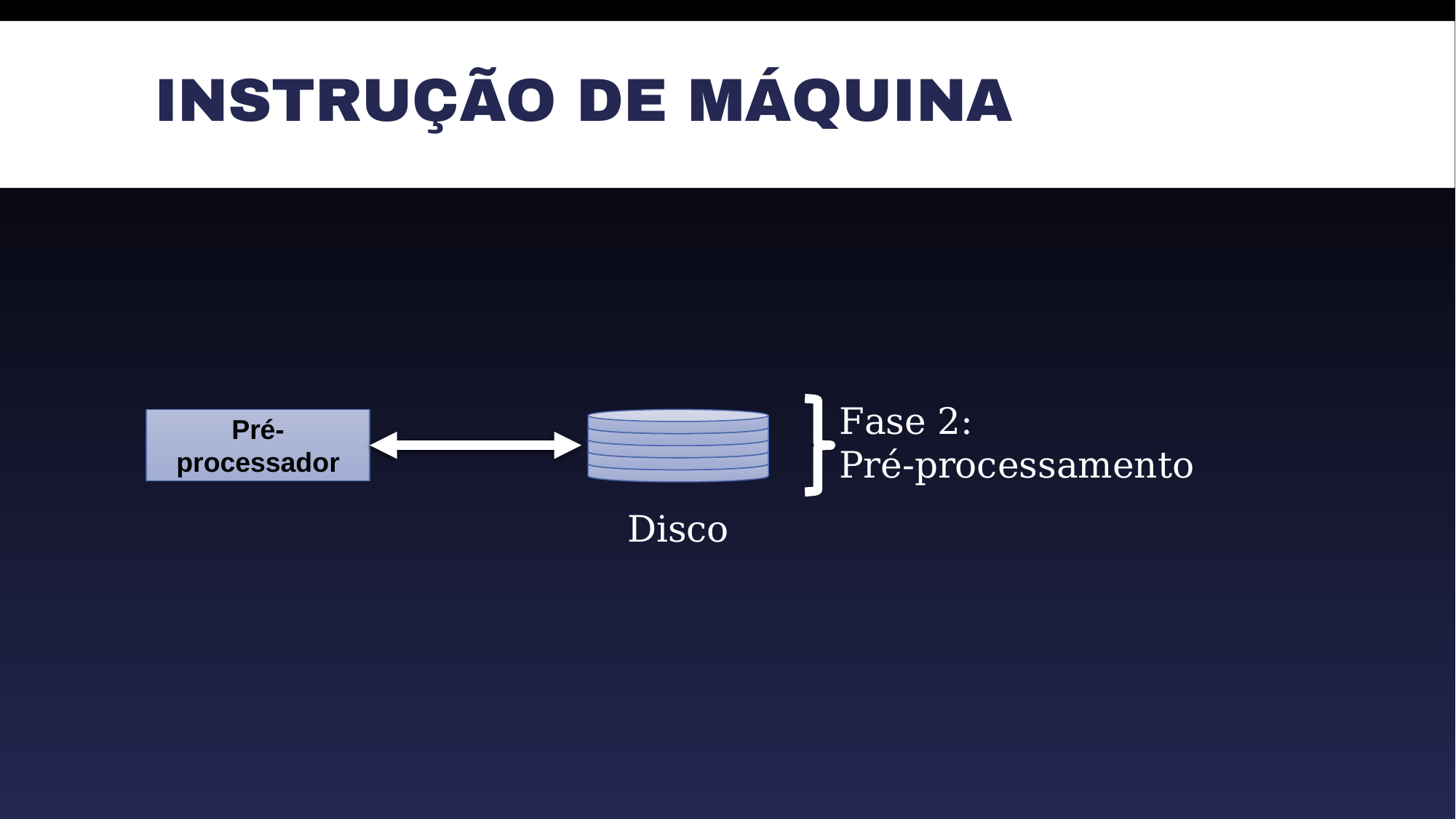

# Instrução de máquina
Fase 2:
Pré-processamento

Pré-processador

Disco